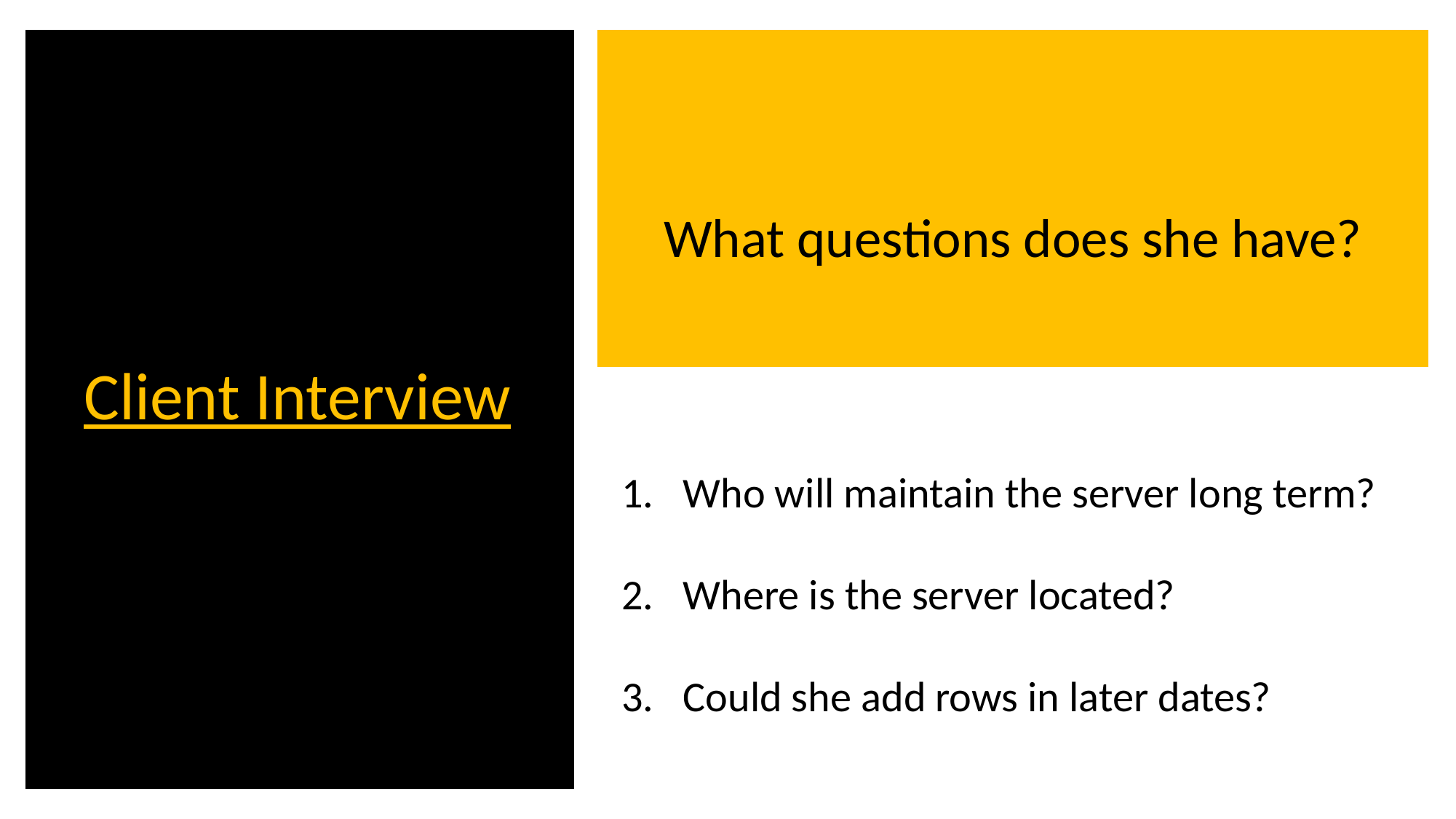

What questions does she have?

# Client Interview
Who will maintain the server long term?
Where is the server located?
Could she add rows in later dates?